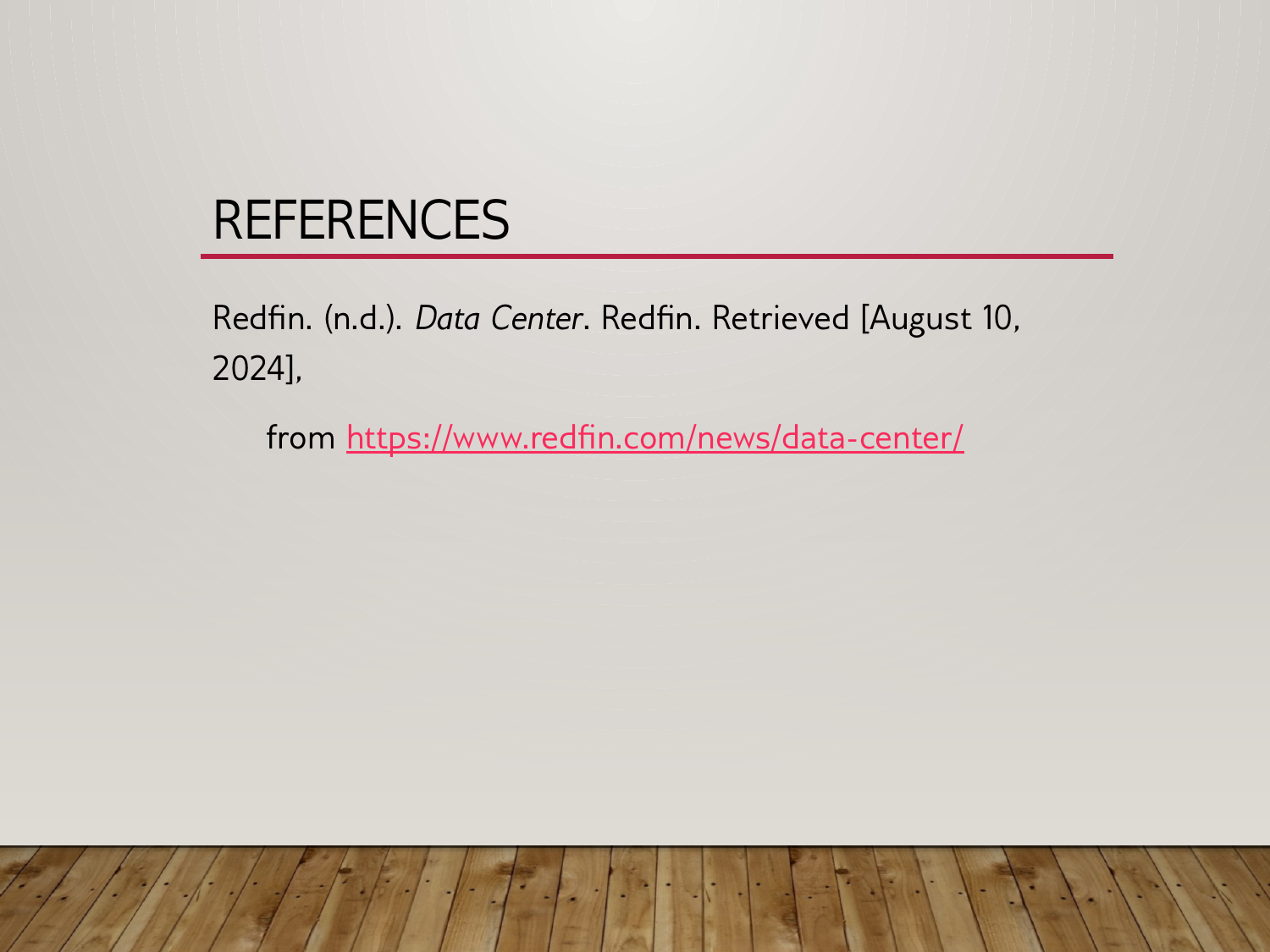

# References
Redfin. (n.d.). Data Center. Redfin. Retrieved [August 10, 2024],
     from https://www.redfin.com/news/data-center/